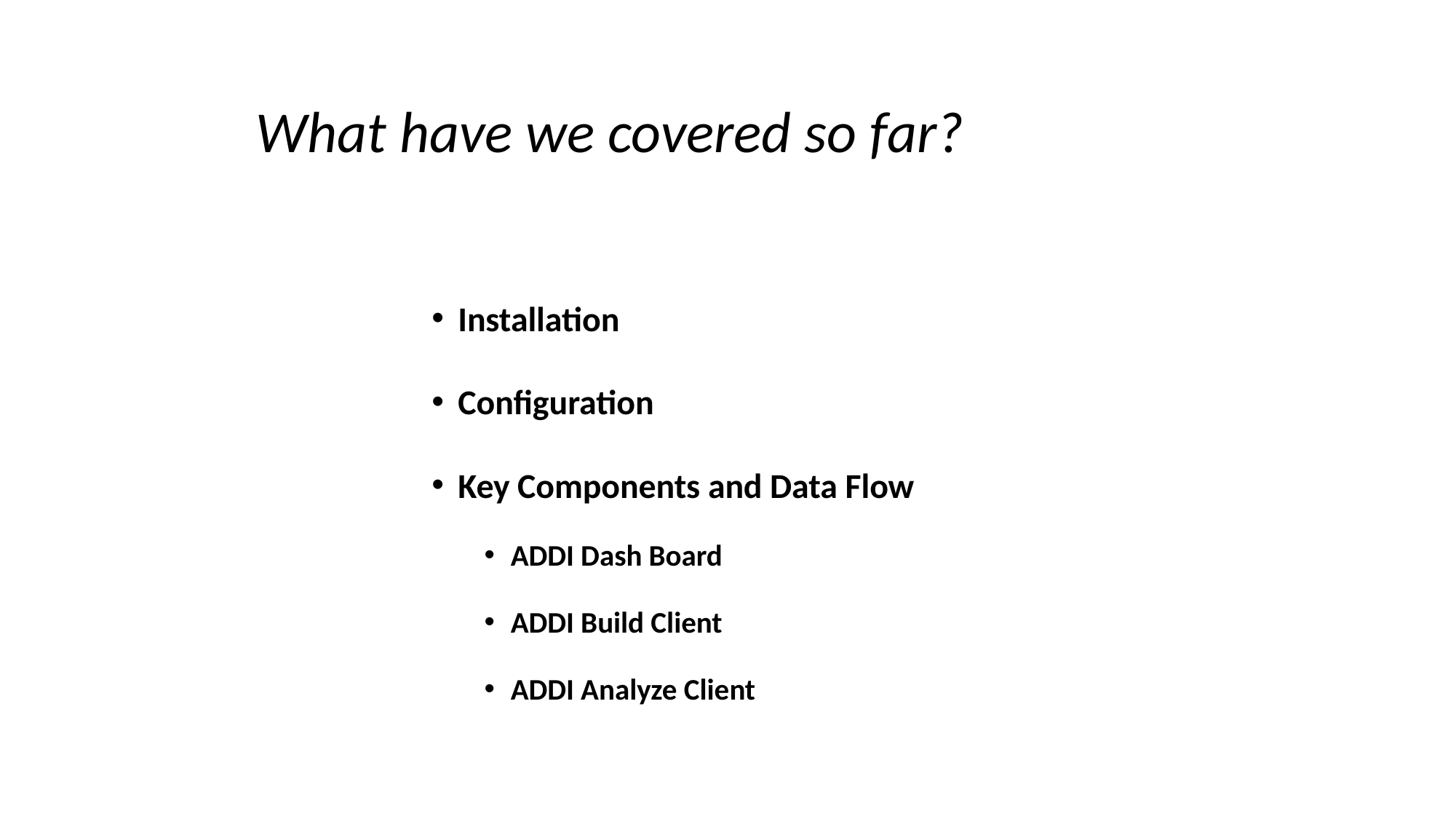

# What have we covered so far?
Installation
Configuration
Key Components and Data Flow
ADDI Dash Board
ADDI Build Client
ADDI Analyze Client